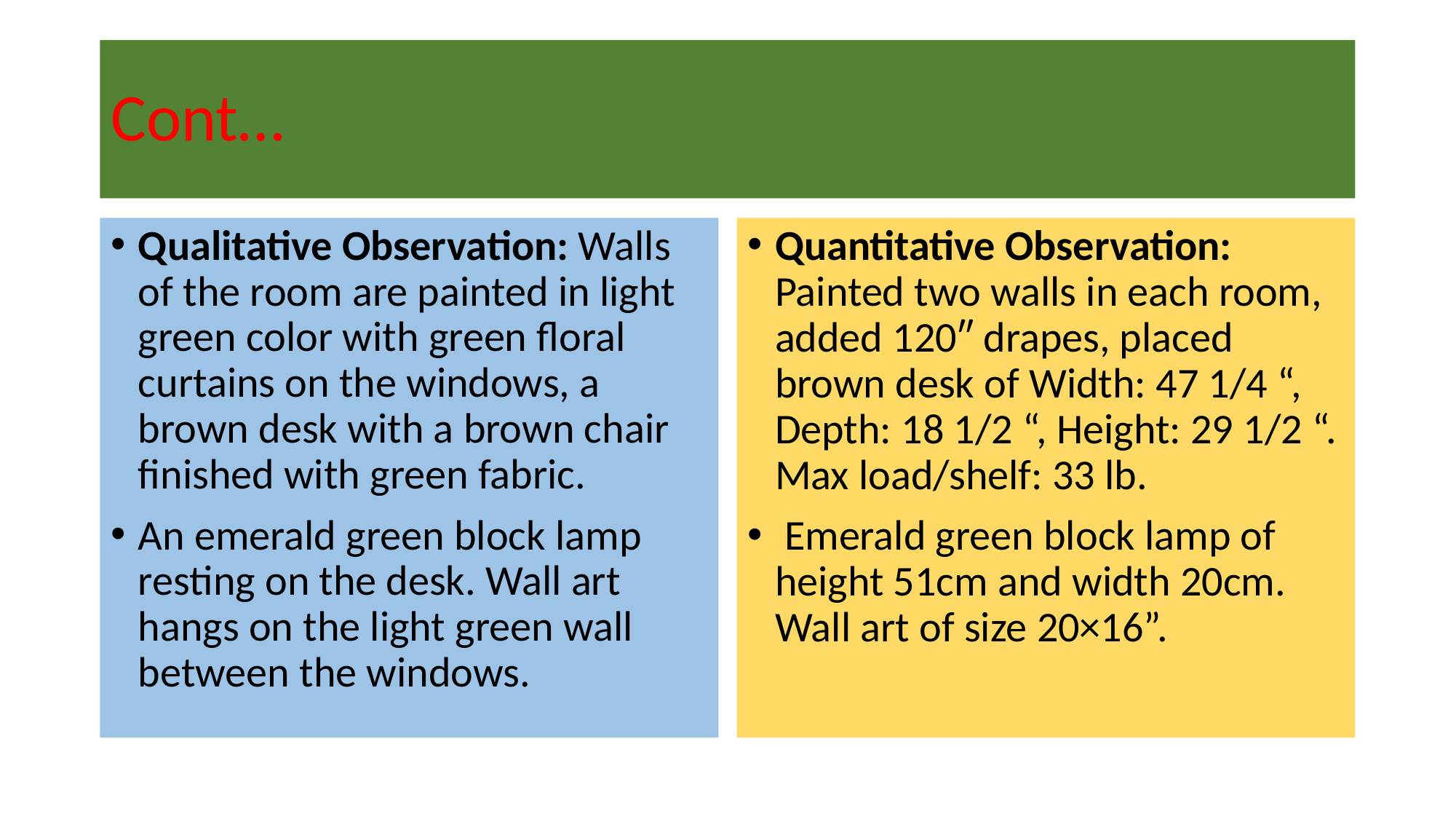

# Cont…
Qualitative Observation: Walls of the room are painted in light green color with green floral curtains on the windows, a brown desk with a brown chair finished with green fabric.
An emerald green block lamp resting on the desk. Wall art hangs on the light green wall between the windows.

Quantitative Observation: Painted two walls in each room, added 120″ drapes, placed brown desk of Width: 47 1/4 “, Depth: 18 1/2 “, Height: 29 1/2 “. Max load/shelf: 33 lb.
 Emerald green block lamp of height 51cm and width 20cm. Wall art of size 20×16”.